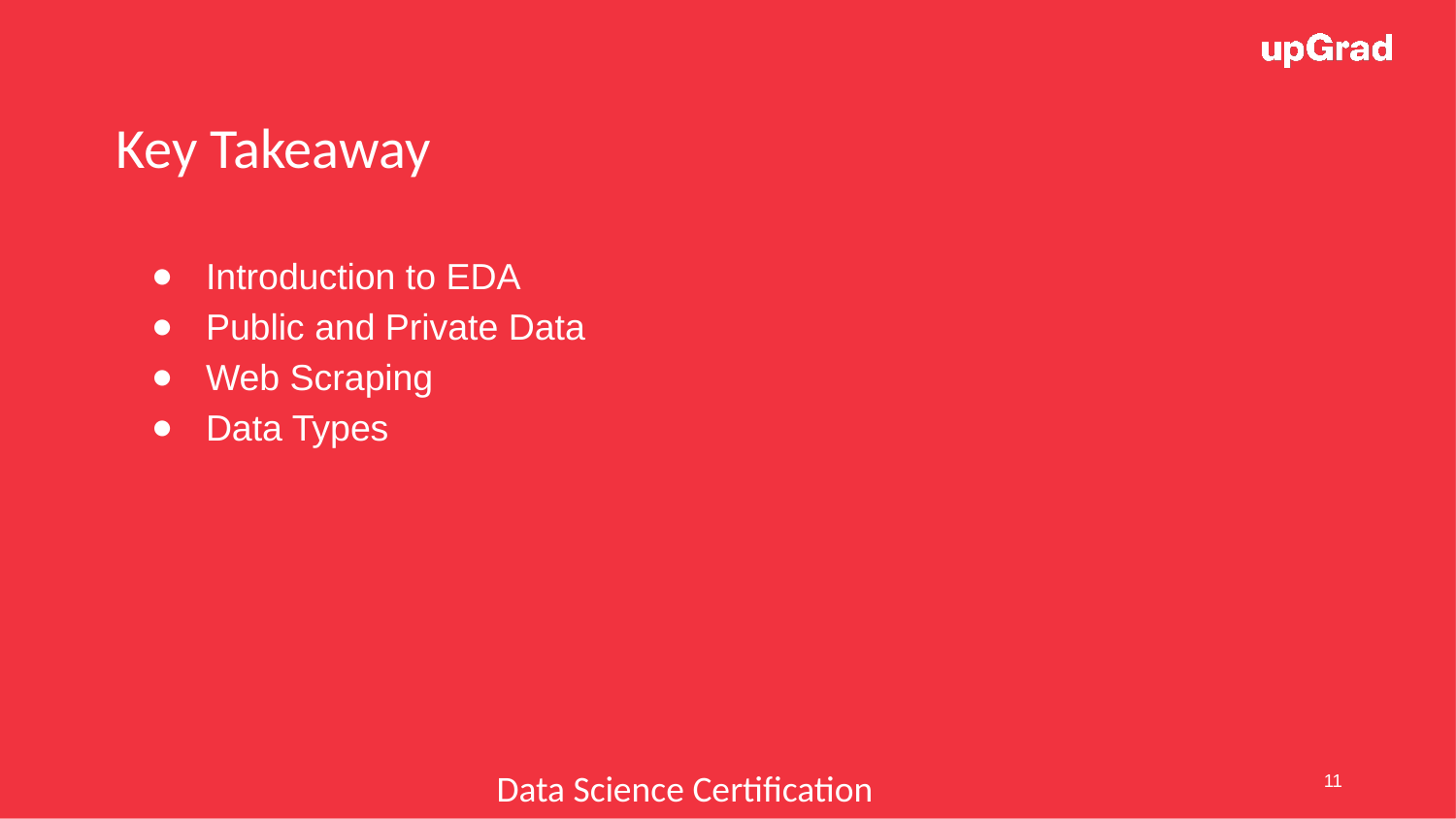

Key Takeaway
Introduction to EDA
Public and Private Data
Web Scraping
Data Types

Data Science Certification Program
11